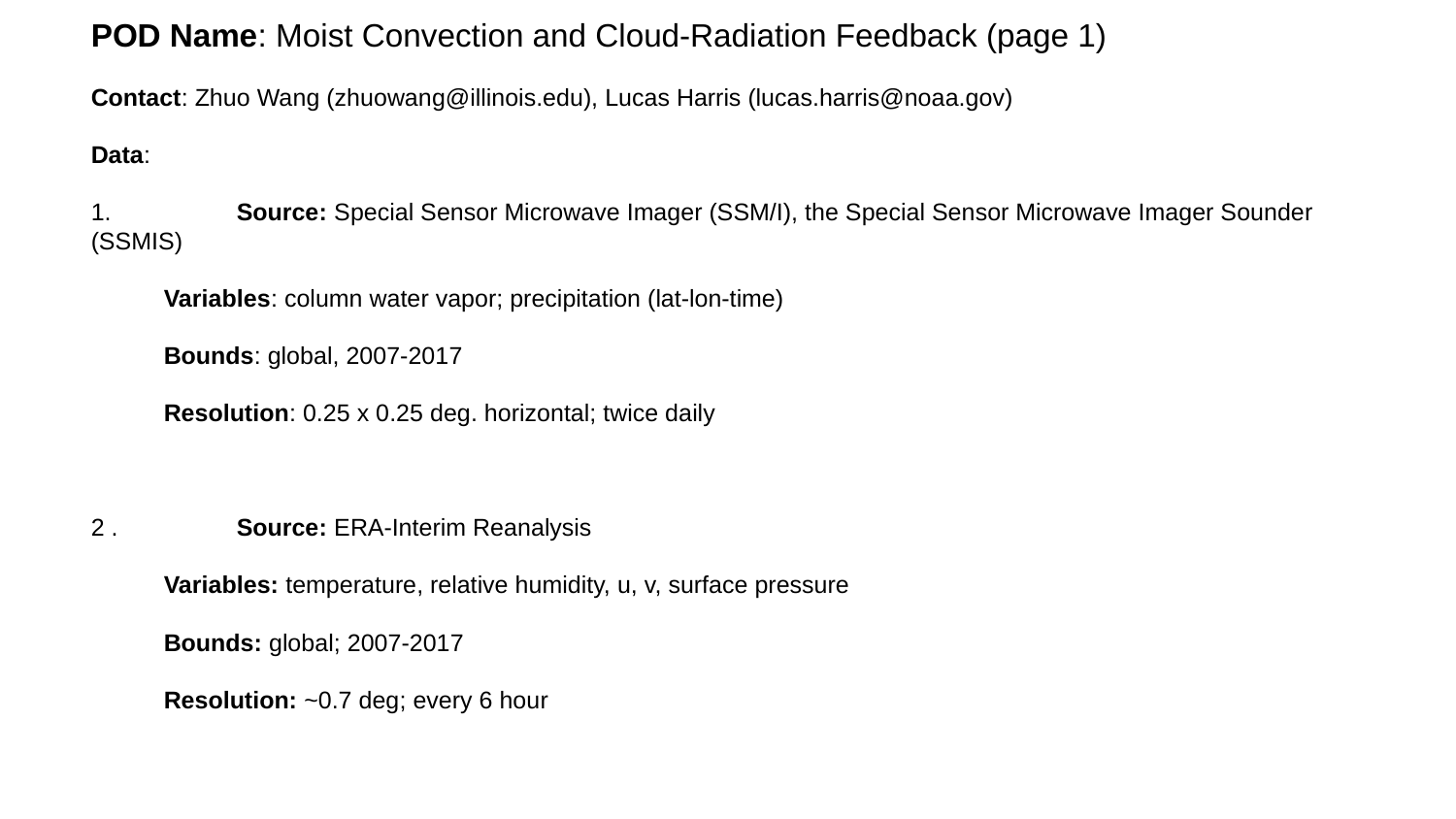

POD Name: Moist Convection and Cloud-Radiation Feedback (page 1)
Contact: Zhuo Wang (zhuowang@illinois.edu), Lucas Harris (lucas.harris@noaa.gov)
Data:
1.	Source: Special Sensor Microwave Imager (SSM/I), the Special Sensor Microwave Imager Sounder (SSMIS)
Variables: column water vapor; precipitation (lat-lon-time)
Bounds: global, 2007-2017
Resolution: 0.25 x 0.25 deg. horizontal; twice daily

2 .	Source: ERA-Interim Reanalysis
Variables: temperature, relative humidity, u, v, surface pressure
Bounds: global; 2007-2017
Resolution: ~0.7 deg; every 6 hour

#